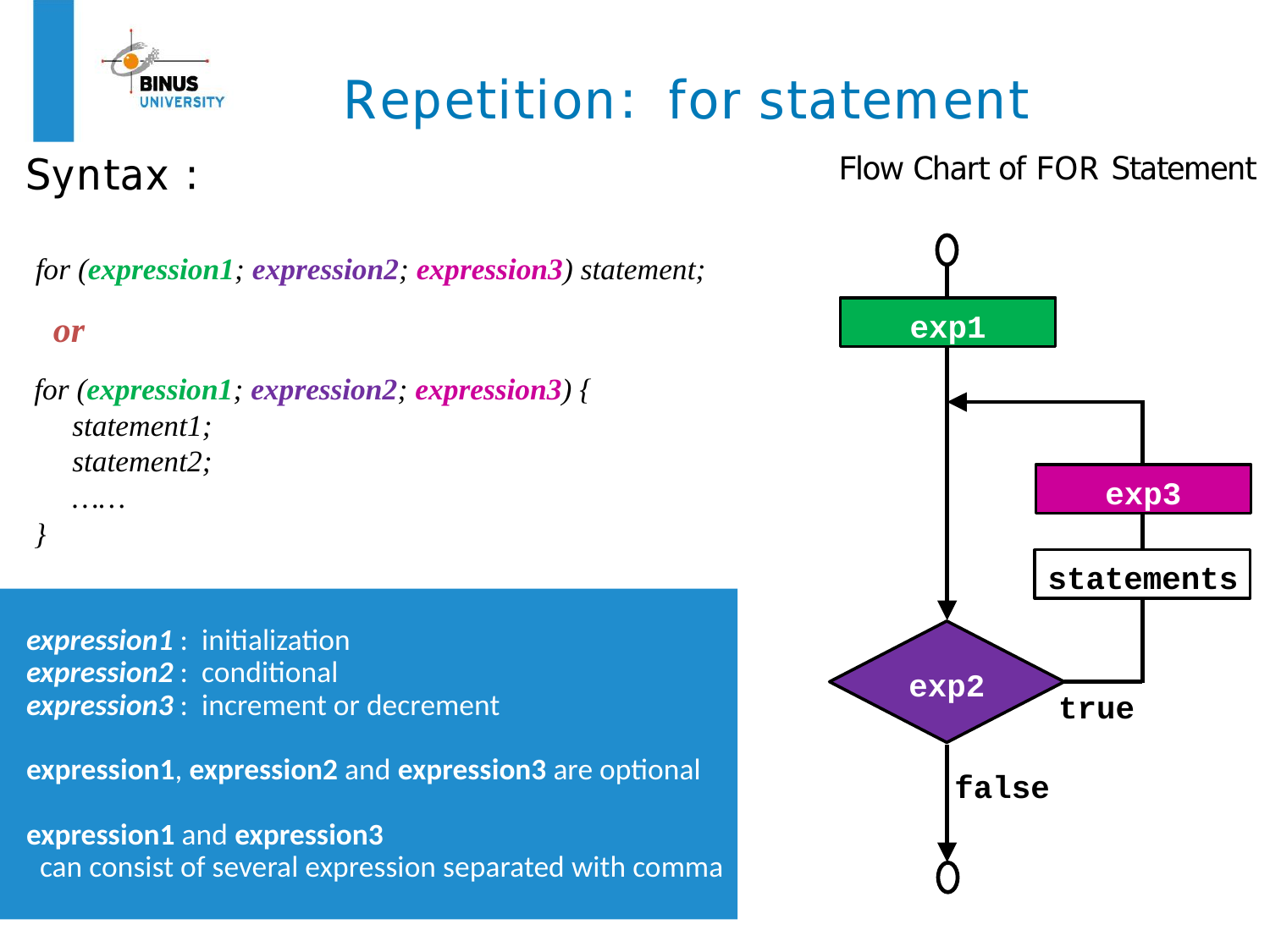

# Repetition:  for statement
Syntax :
 for (expression1; expression2; expression3) statement;
   or
 for (expression1; expression2; expression3) {
      statement1;
      statement2;
      ……
 }

Flow Chart of FOR Statement

exp1

exp3

statements

exp2

true

false

  expression1 :  initialization
  expression2 :  conditional
  expression3 :  increment or decrement

  expression1, expression2 and expression3 are optional

  expression1 and expression3
    can consist of several expression separated with comma